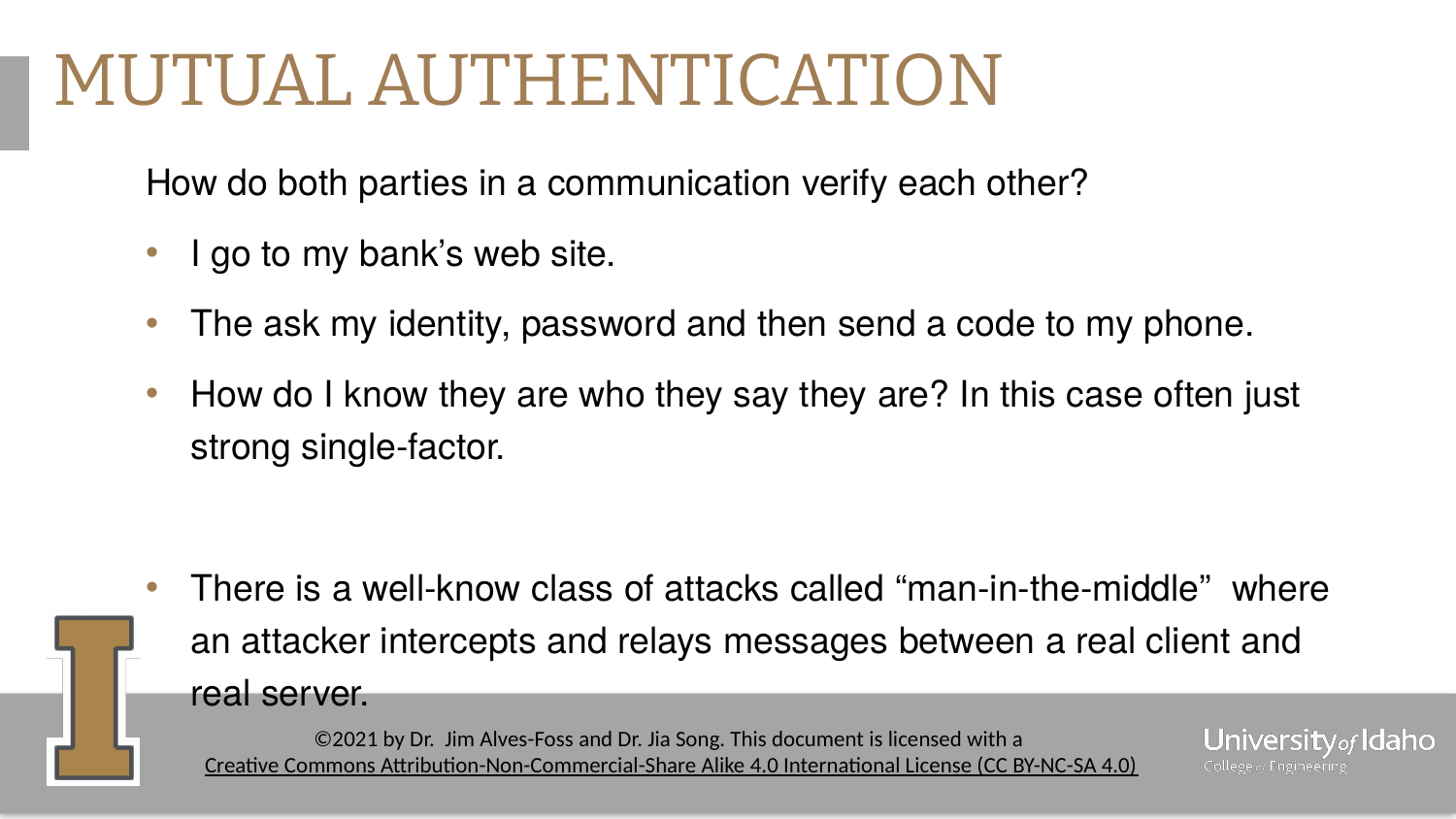

# MUTUAL AUTHENTICATION
How do both parties in a communication verify each other?
I go to my bank’s web site.
The ask my identity, password and then send a code to my phone.
How do I know they are who they say they are? In this case often just strong single-factor.

There is a well-know class of attacks called “man-in-the-middle”  where an attacker intercepts and relays messages between a real client and real server.